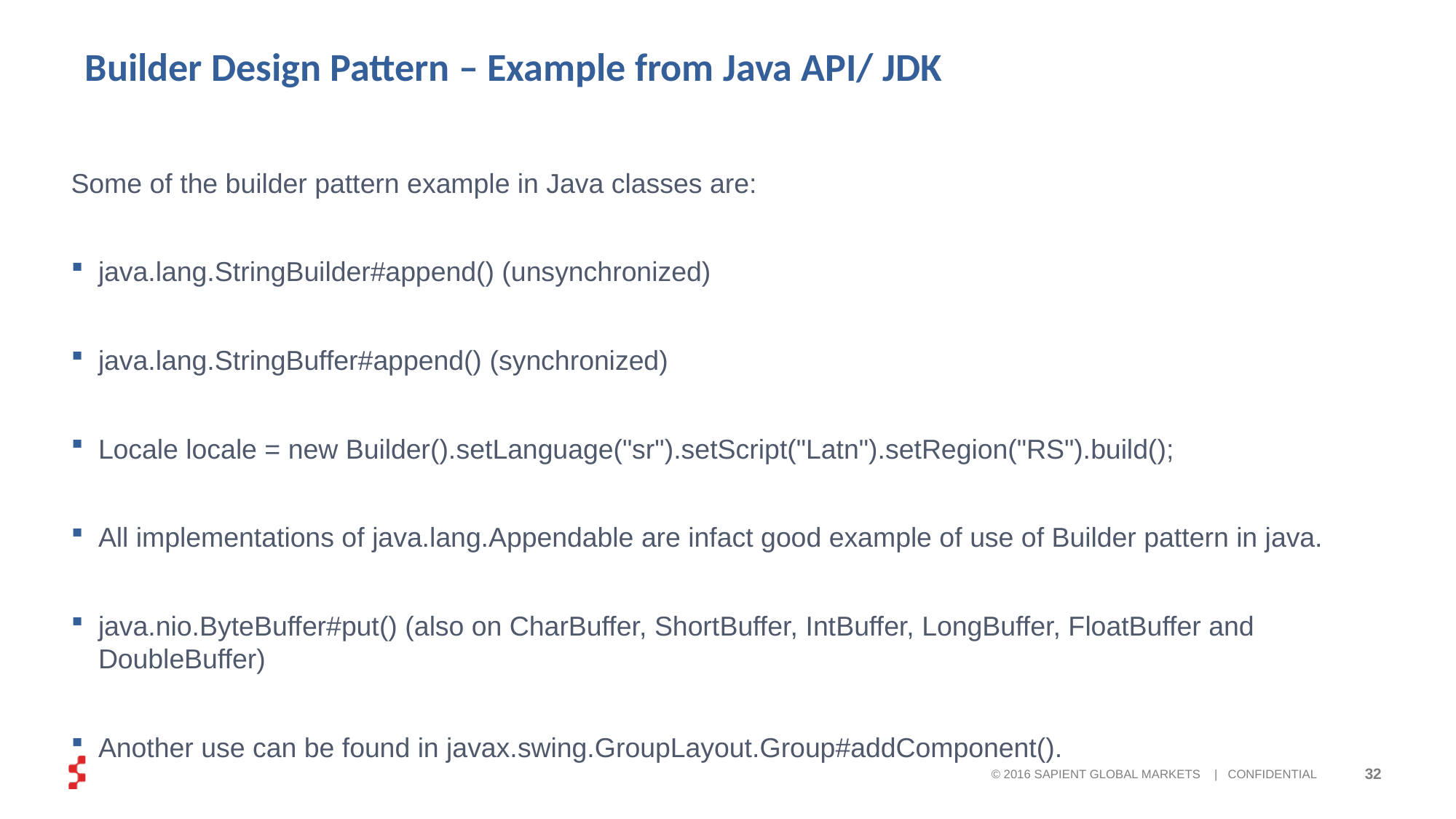

# Builder Design Pattern – Example from Java API/ JDK

Some of the builder pattern example in Java classes are:

java.lang.StringBuilder#append() (unsynchronized)

java.lang.StringBuffer#append() (synchronized)

Locale locale = new Builder().setLanguage("sr").setScript("Latn").setRegion("RS").build();

All implementations of java.lang.Appendable are infact good example of use of Builder pattern in java.

java.nio.ByteBuffer#put() (also on CharBuffer, ShortBuffer, IntBuffer, LongBuffer, FloatBuffer and DoubleBuffer)

Another use can be found in javax.swing.GroupLayout.Group#addComponent().